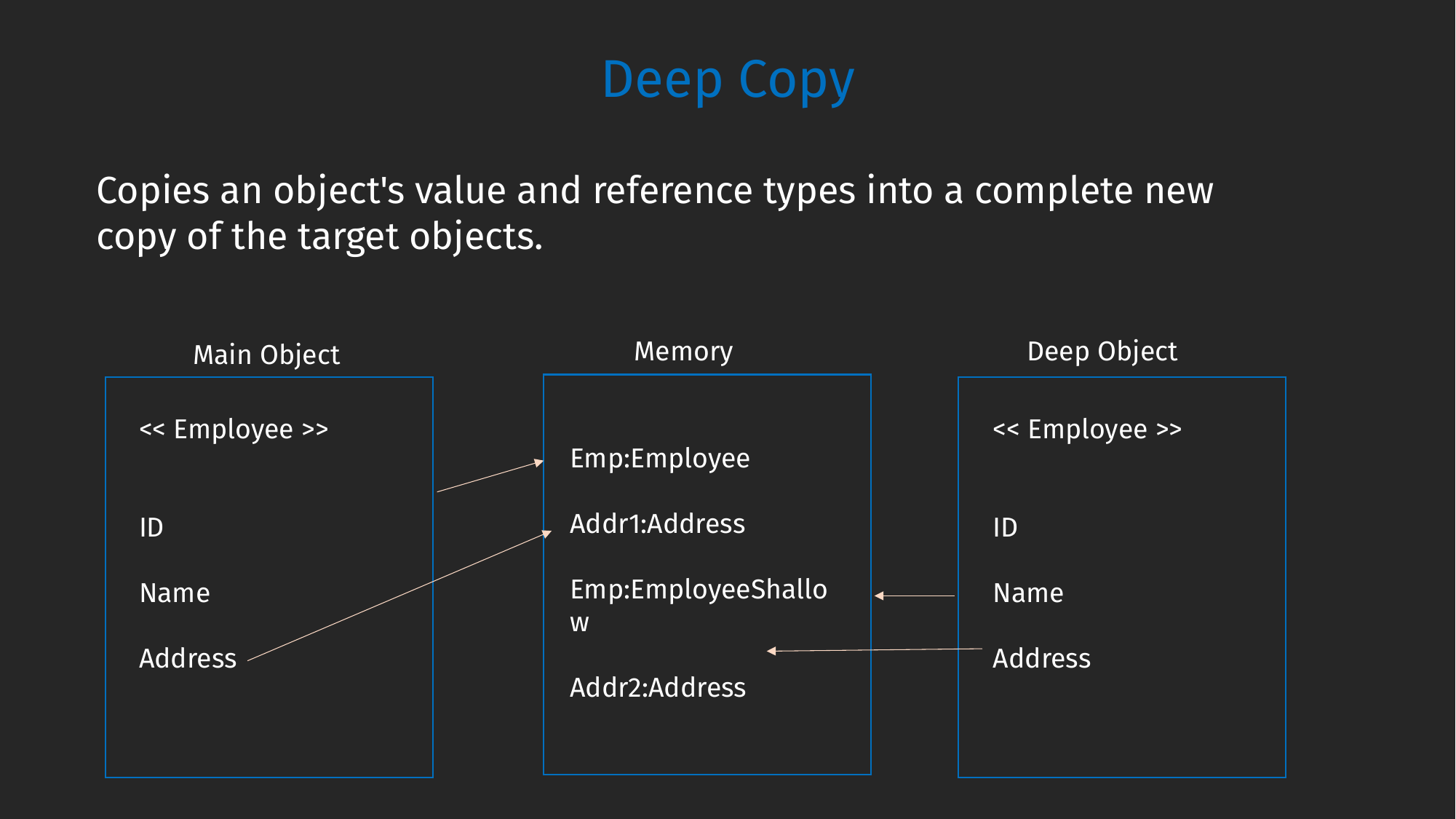

# Deep Copy
Copies an object's value and reference types into a complete new copy of the target objects.
Memory
Deep Object
  Main Object

Emp:Employee

Addr1:Address

Emp:EmployeeShallow

Addr2:Address

<< Employee >>

ID

Name

Address
<< Employee >>

ID

Name

Address